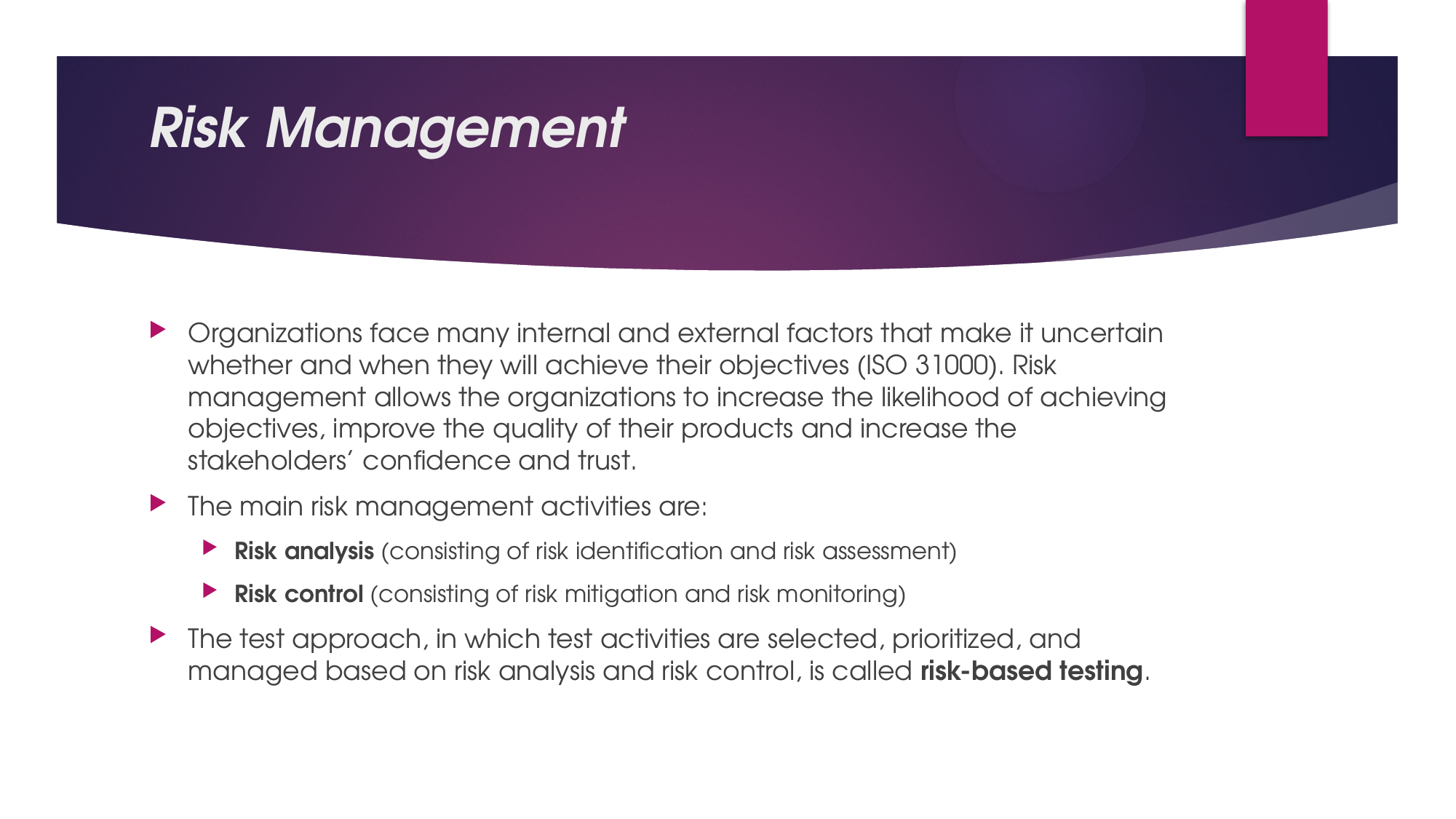

# Risk Management
Organizations face many internal and external factors that make it uncertain whether and when they will achieve their objectives (ISO 31000). Risk management allows the organizations to increase the likelihood of achieving objectives, improve the quality of their products and increase the stakeholders’ confidence and trust.
The main risk management activities are:
Risk analysis (consisting of risk identification and risk assessment)
Risk control (consisting of risk mitigation and risk monitoring)
The test approach, in which test activities are selected, prioritized, and managed based on risk analysis and risk control, is called risk-based testing.